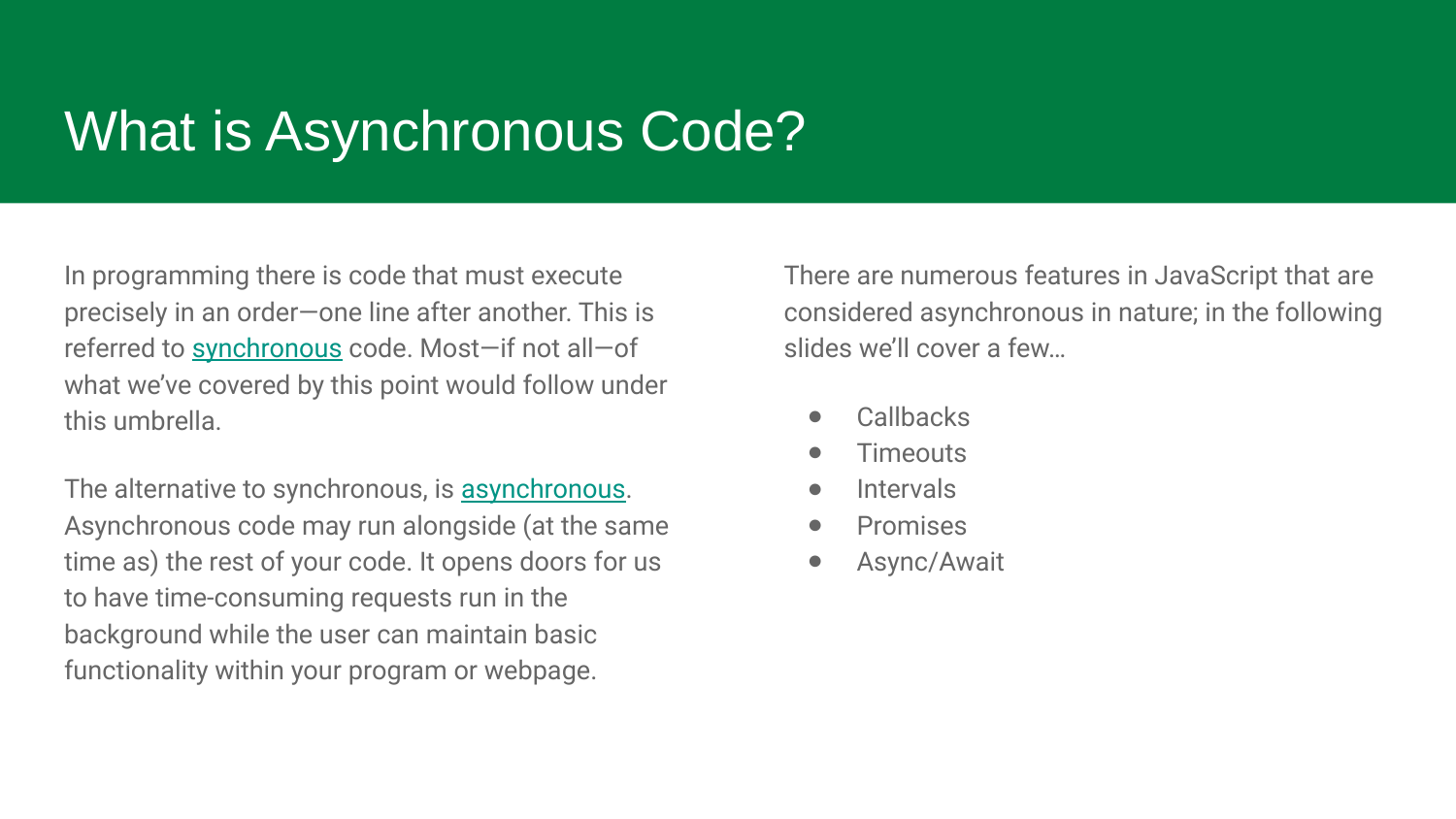

# What is Asynchronous Code?
In programming there is code that must execute precisely in an order—one line after another. This is referred to synchronous code. Most—if not all—of what we’ve covered by this point would follow under this umbrella.
The alternative to synchronous, is asynchronous. Asynchronous code may run alongside (at the same time as) the rest of your code. It opens doors for us to have time-consuming requests run in the background while the user can maintain basic functionality within your program or webpage.
There are numerous features in JavaScript that are considered asynchronous in nature; in the following slides we’ll cover a few…
Callbacks
Timeouts
Intervals
Promises
Async/Await